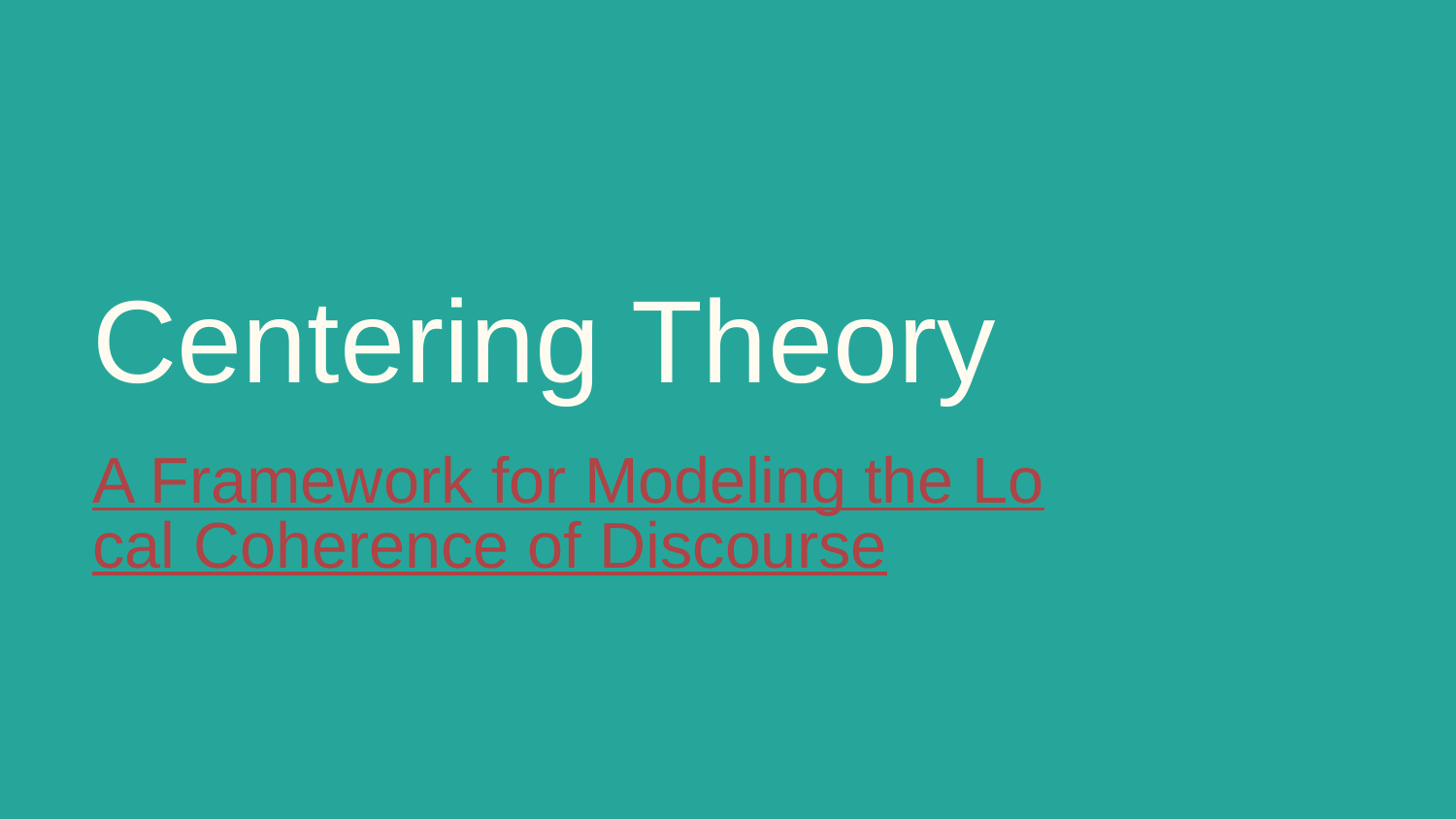

# Centering Theory
A Framework for Modeling the Local Coherence of Discourse